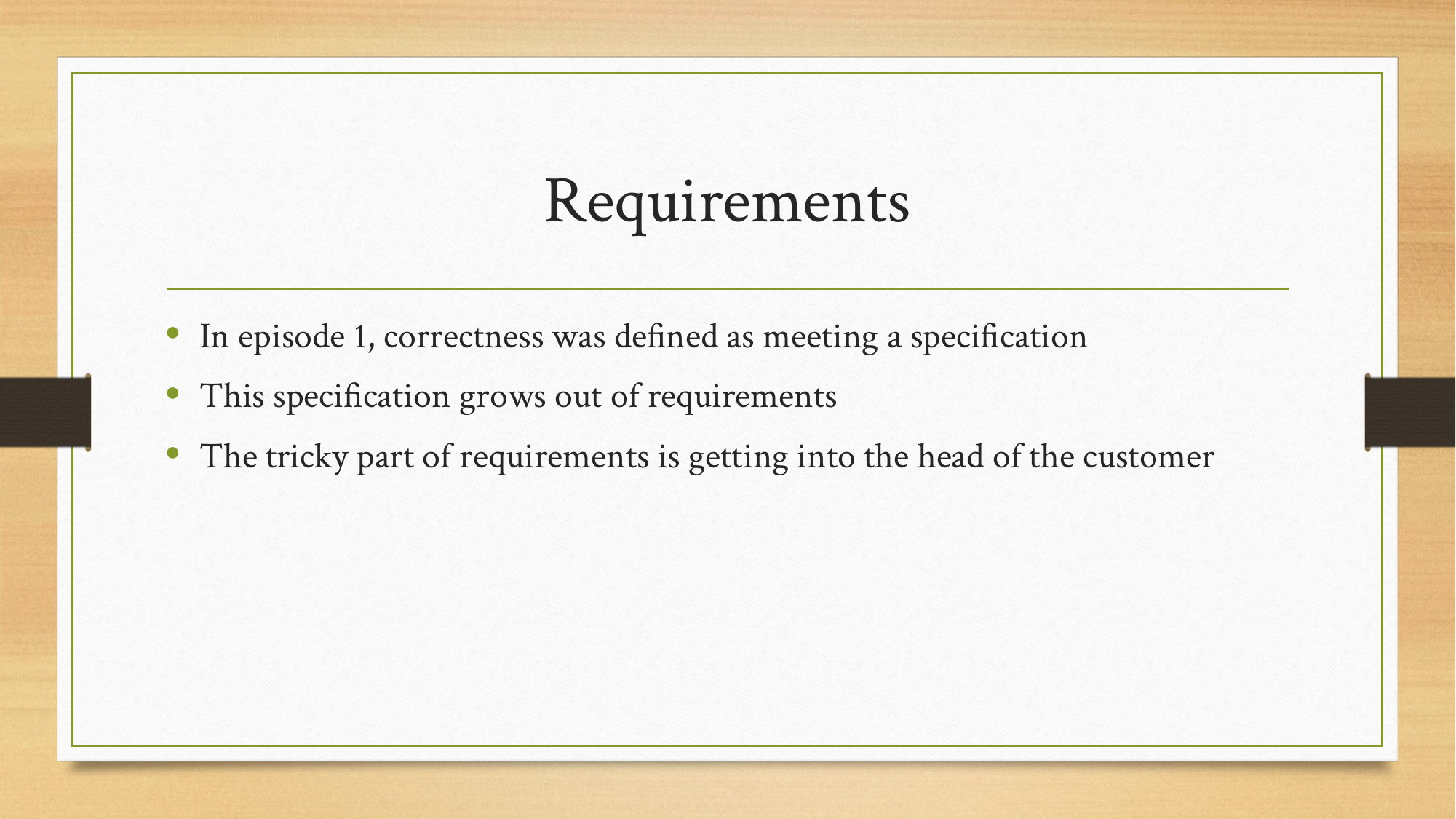

# Requirements
In episode 1, correctness was defined as meeting a specification
This specification grows out of requirements
The tricky part of requirements is getting into the head of the customer